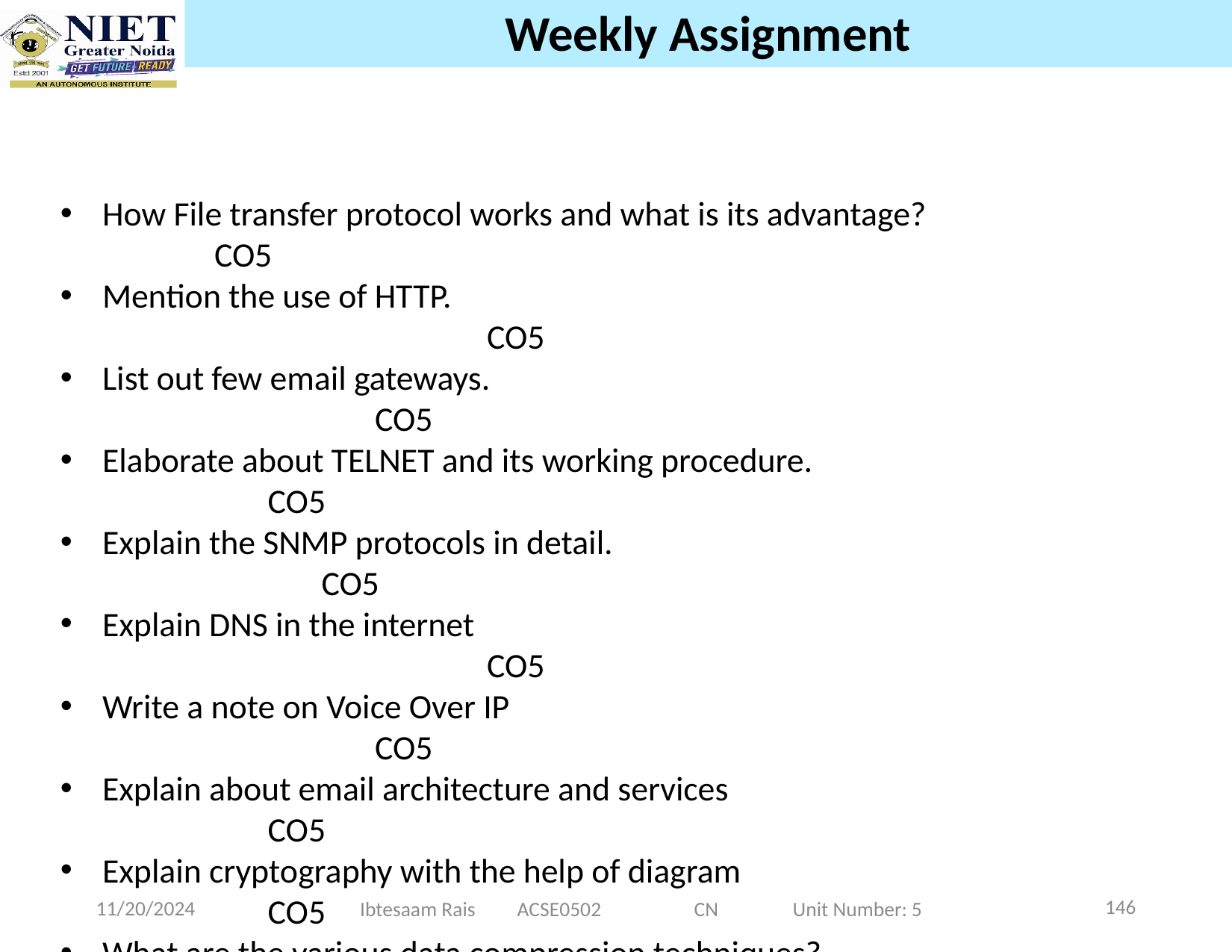

# Weekly Assignment
How File transfer protocol works and what is its advantage?		     	CO5
Mention the use of HTTP. 								                     CO5
List out few email gateways.   							                     CO5
Elaborate about TELNET and its working procedure. 				       CO5
Explain the SNMP protocols in detail.  						              CO5
Explain DNS in the internet 								                     CO5
Write a note on Voice Over IP  							                     CO5
Explain about email architecture and services 					       CO5
Explain cryptography with the help of diagram 					       CO5
What are the various data compression techniques?					CO5
146
11/20/2024
Ibtesaam Rais         ACSE0502                    CN                Unit Number: 5